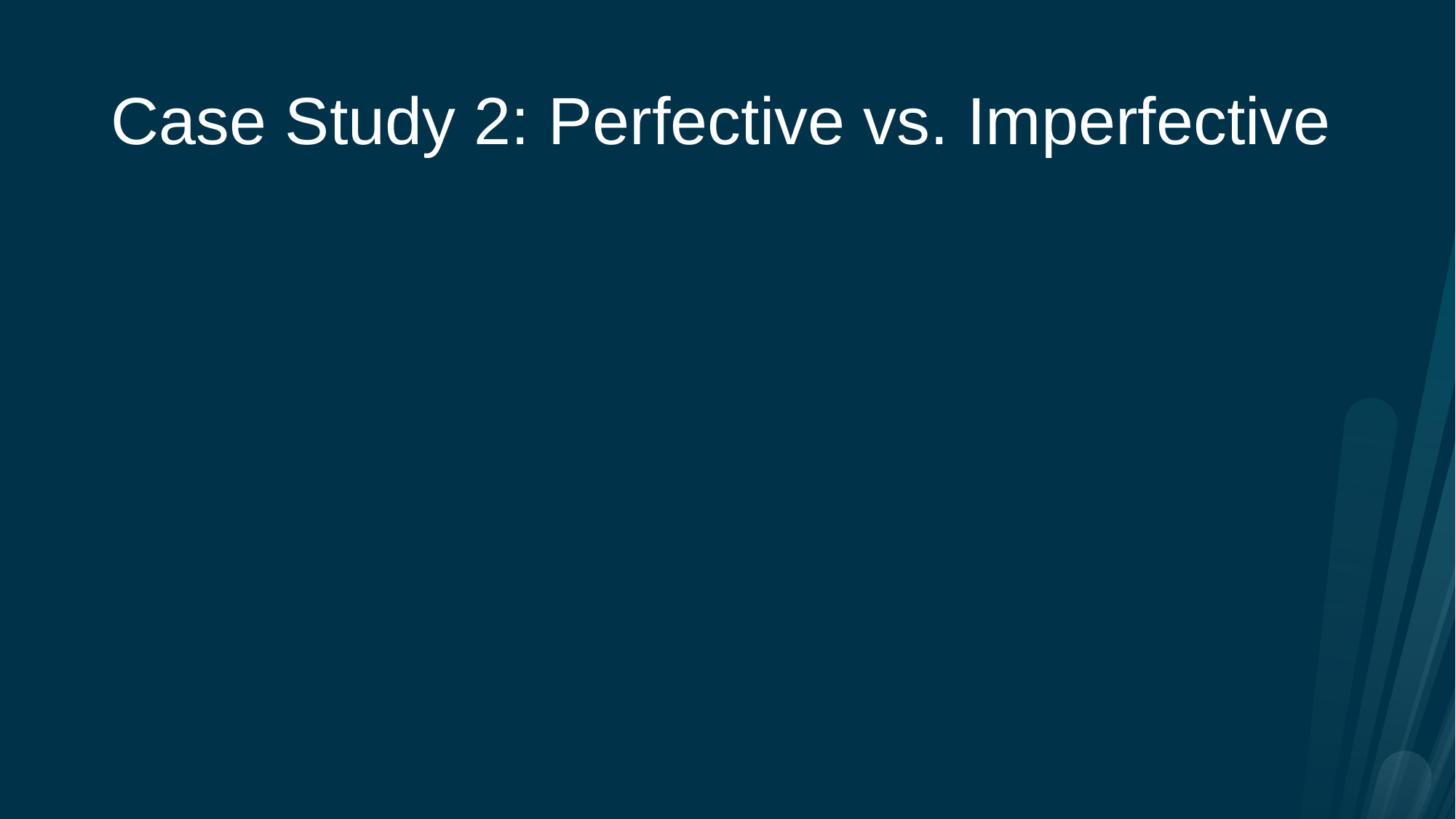

# Case Study 2: Perfective vs. Imperfective